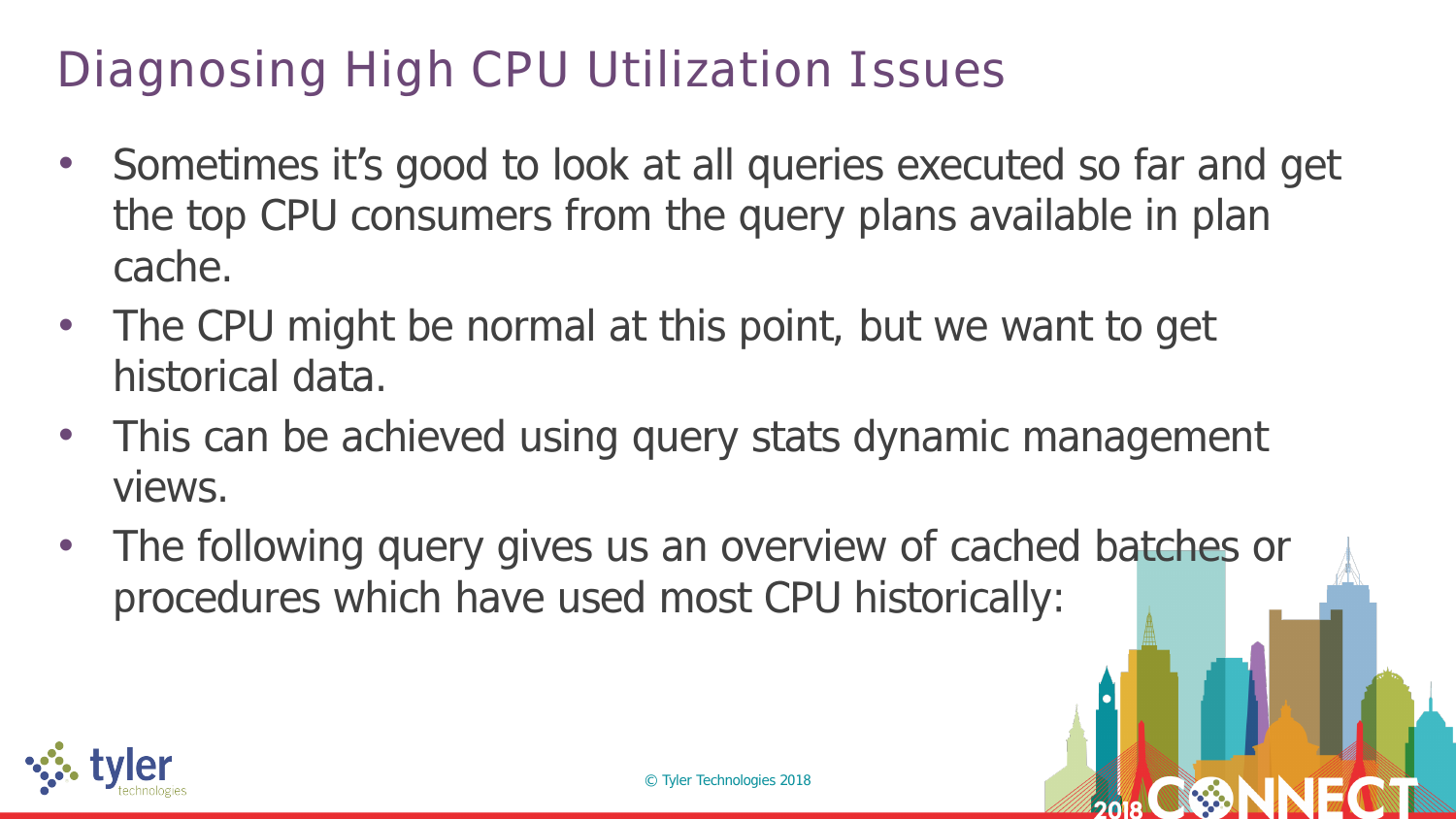

# Diagnosing High CPU Utilization Issues
Sometimes it’s good to look at all queries executed so far and get the top CPU consumers from the query plans available in plan cache.
The CPU might be normal at this point, but we want to get historical data.
This can be achieved using query stats dynamic management views.
The following query gives us an overview of cached batches or procedures which have used most CPU historically: